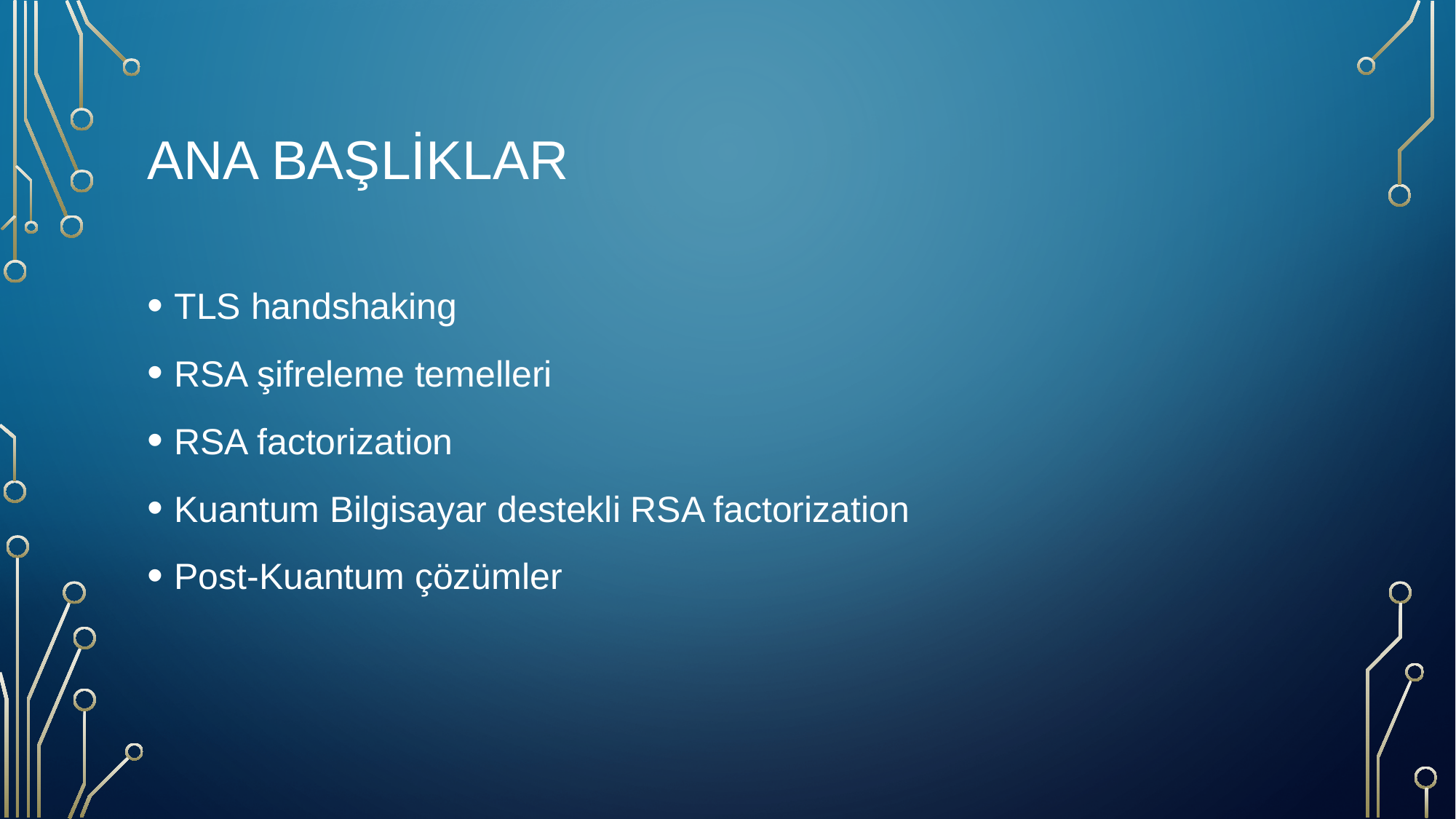

# ANA Başliklar
TLS handshaking
RSA şifreleme temelleri
RSA factorization
Kuantum Bilgisayar destekli RSA factorization
Post-Kuantum çözümler